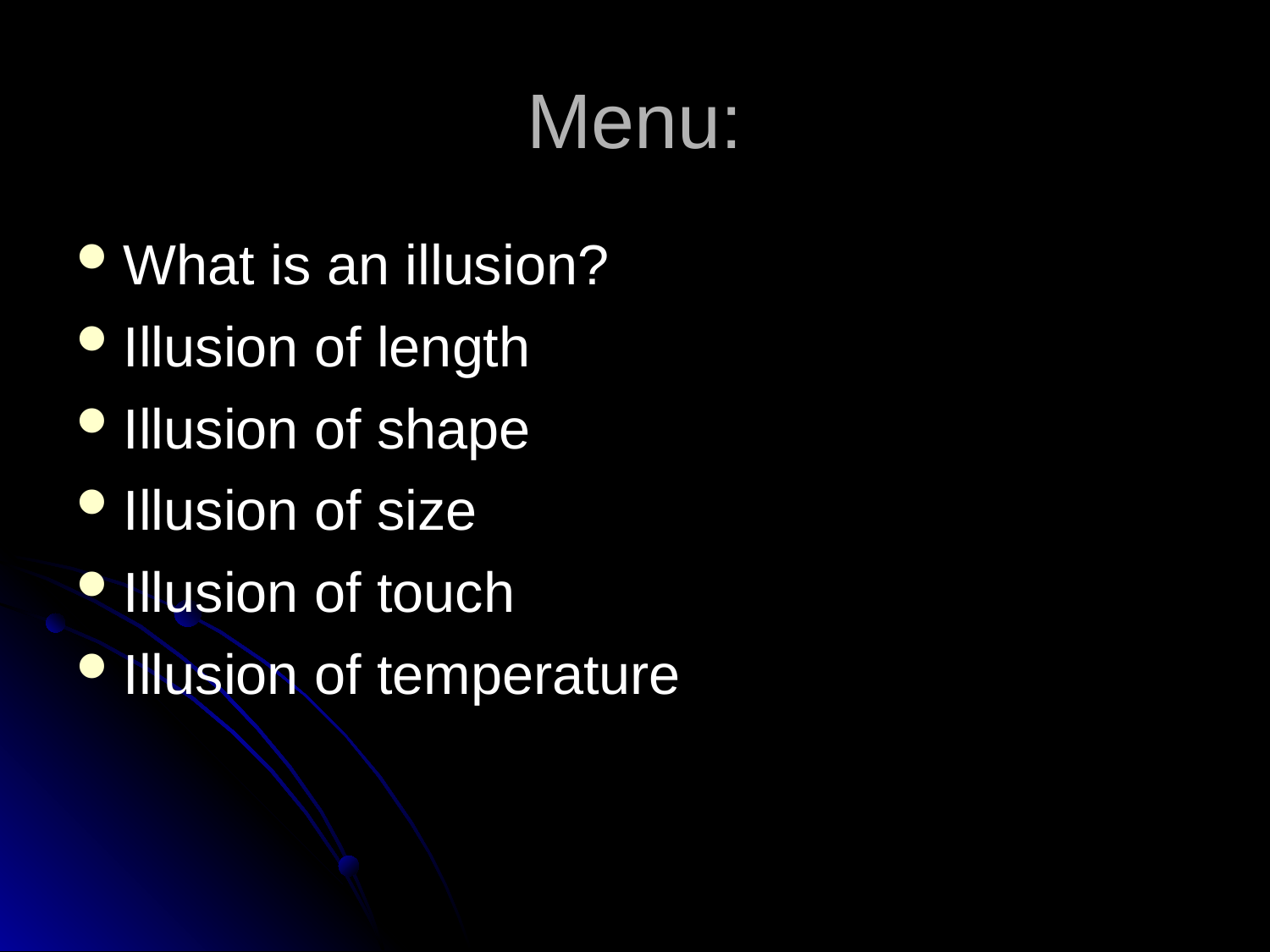

Menu:
What is an illusion?
Illusion of length
Illusion of shape
Illusion of size
Illusion of touch
Illusion of temperature